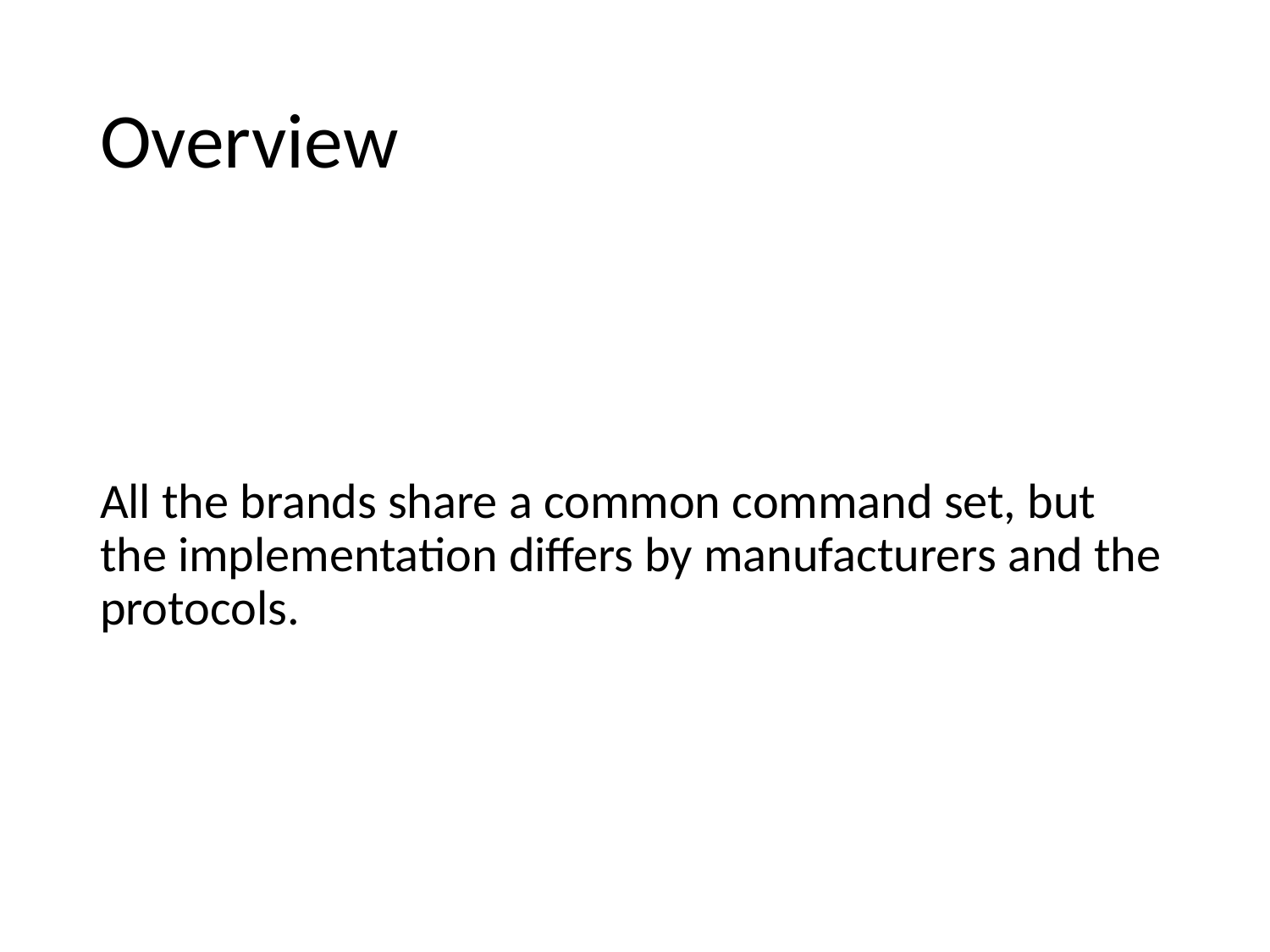

# Overview
All the brands share a common command set, but the implementation differs by manufacturers and the protocols.